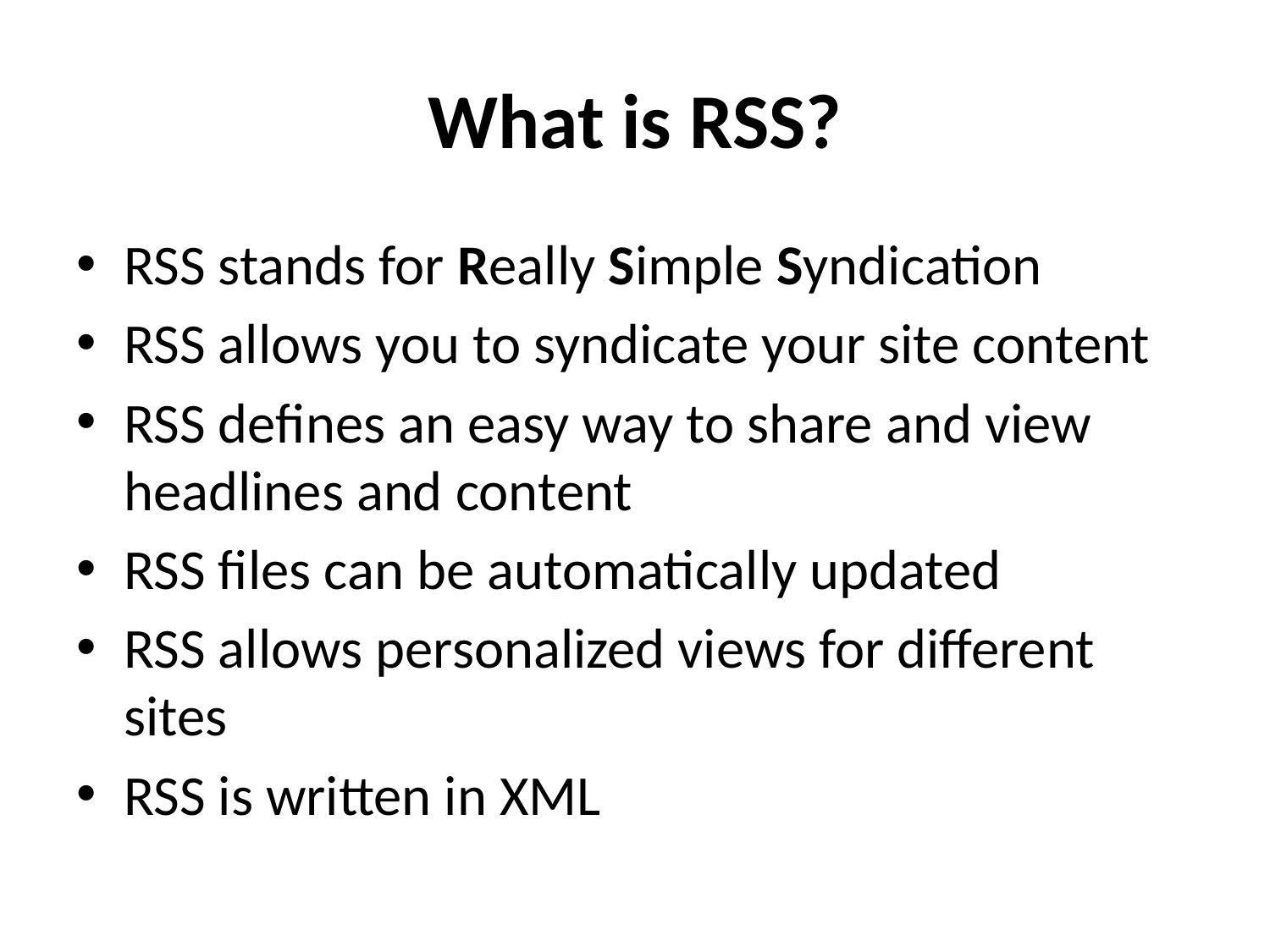

# What is RSS?
RSS stands for Really Simple Syndication
RSS allows you to syndicate your site content
RSS defines an easy way to share and view headlines and content
RSS files can be automatically updated
RSS allows personalized views for different sites
RSS is written in XML